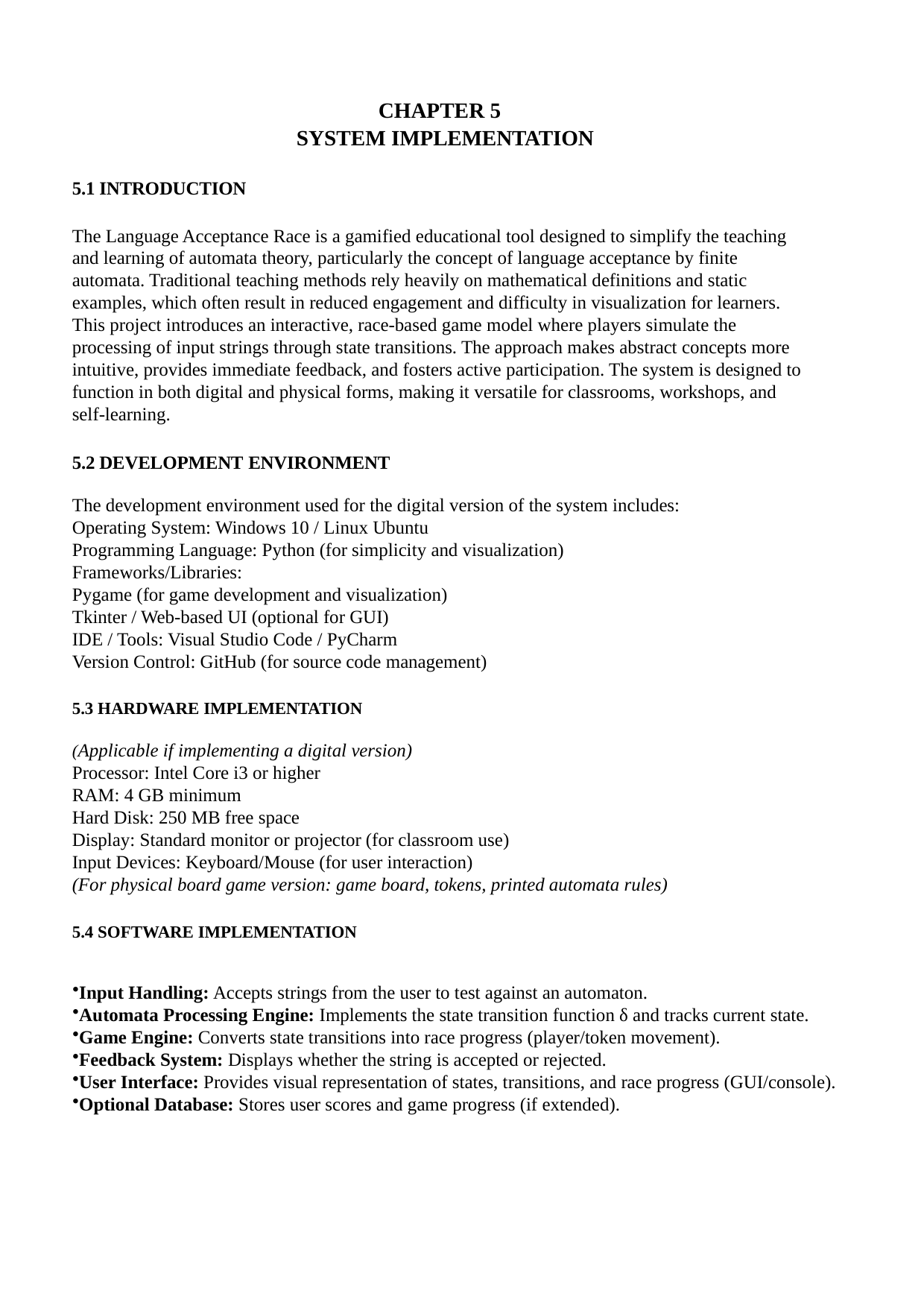

CHAPTER 5
 SYSTEM IMPLEMENTATION

5.1 INTRODUCTION

The Language Acceptance Race is a gamified educational tool designed to simplify the teaching and learning of automata theory, particularly the concept of language acceptance by finite automata. Traditional teaching methods rely heavily on mathematical definitions and static examples, which often result in reduced engagement and difficulty in visualization for learners. This project introduces an interactive, race-based game model where players simulate the processing of input strings through state transitions. The approach makes abstract concepts more intuitive, provides immediate feedback, and fosters active participation. The system is designed to function in both digital and physical forms, making it versatile for classrooms, workshops, and self-learning.

5.2 DEVELOPMENT ENVIRONMENT

The development environment used for the digital version of the system includes:
Operating System: Windows 10 / Linux Ubuntu
Programming Language: Python (for simplicity and visualization)
Frameworks/Libraries:
Pygame (for game development and visualization)
Tkinter / Web-based UI (optional for GUI)
IDE / Tools: Visual Studio Code / PyCharm
Version Control: GitHub (for source code management)

5.3 HARDWARE IMPLEMENTATION

(Applicable if implementing a digital version)
Processor: Intel Core i3 or higher
RAM: 4 GB minimum
Hard Disk: 250 MB free space
Display: Standard monitor or projector (for classroom use)
Input Devices: Keyboard/Mouse (for user interaction)
(For physical board game version: game board, tokens, printed automata rules)

5.4 SOFTWARE IMPLEMENTATION

Input Handling: Accepts strings from the user to test against an automaton.
Automata Processing Engine: Implements the state transition function δ and tracks current state.
Game Engine: Converts state transitions into race progress (player/token movement).
Feedback System: Displays whether the string is accepted or rejected.
User Interface: Provides visual representation of states, transitions, and race progress (GUI/console).
Optional Database: Stores user scores and game progress (if extended).